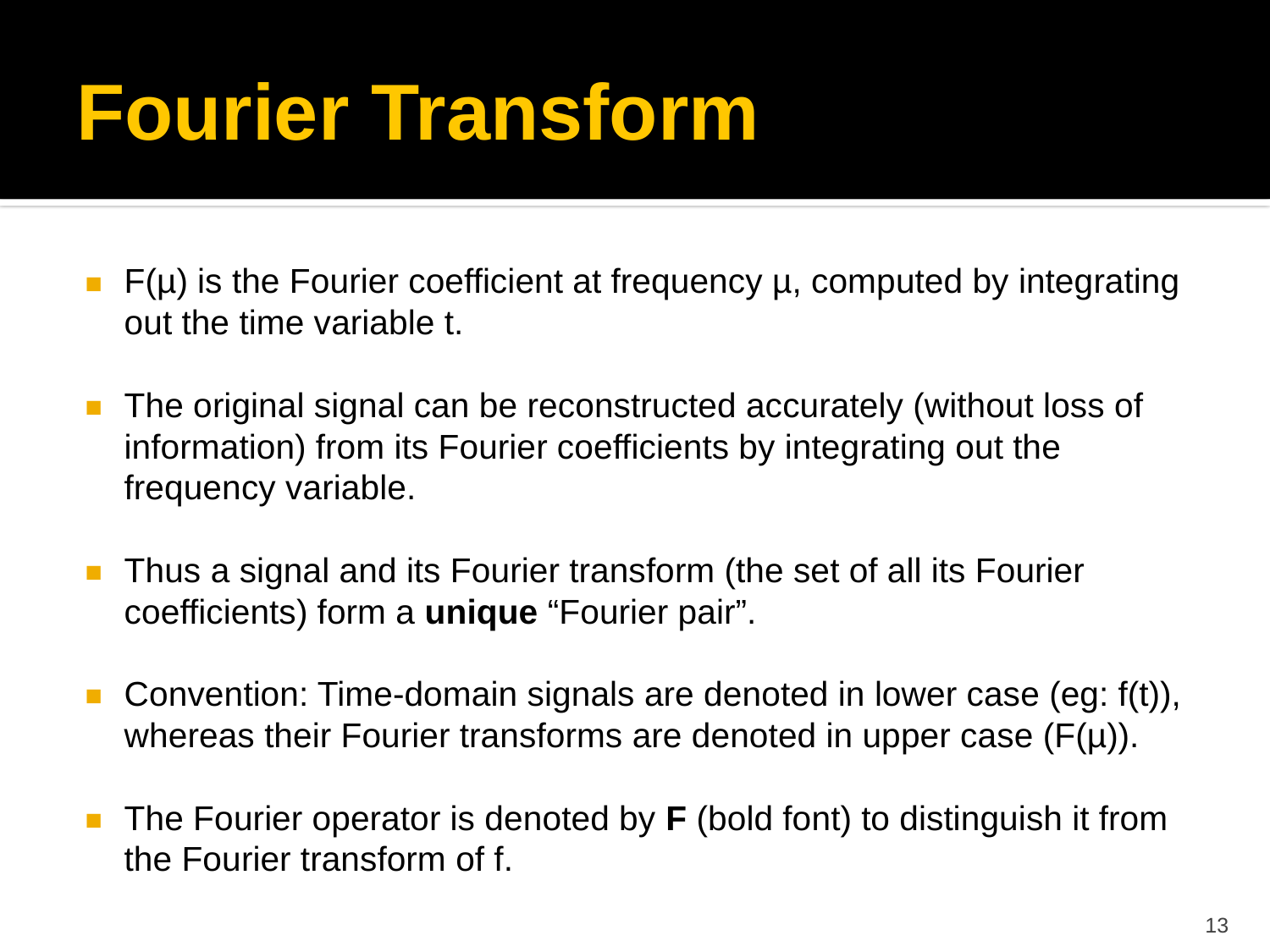

# Fourier Transform
F(µ) is the Fourier coefficient at frequency µ, computed by integrating out the time variable t.

The original signal can be reconstructed accurately (without loss of information) from its Fourier coefficients by integrating out the frequency variable.

Thus a signal and its Fourier transform (the set of all its Fourier coefficients) form a unique “Fourier pair”.

Convention: Time-domain signals are denoted in lower case (eg: f(t)), whereas their Fourier transforms are denoted in upper case (F(µ)).

The Fourier operator is denoted by F (bold font) to distinguish it from the Fourier transform of f.
13